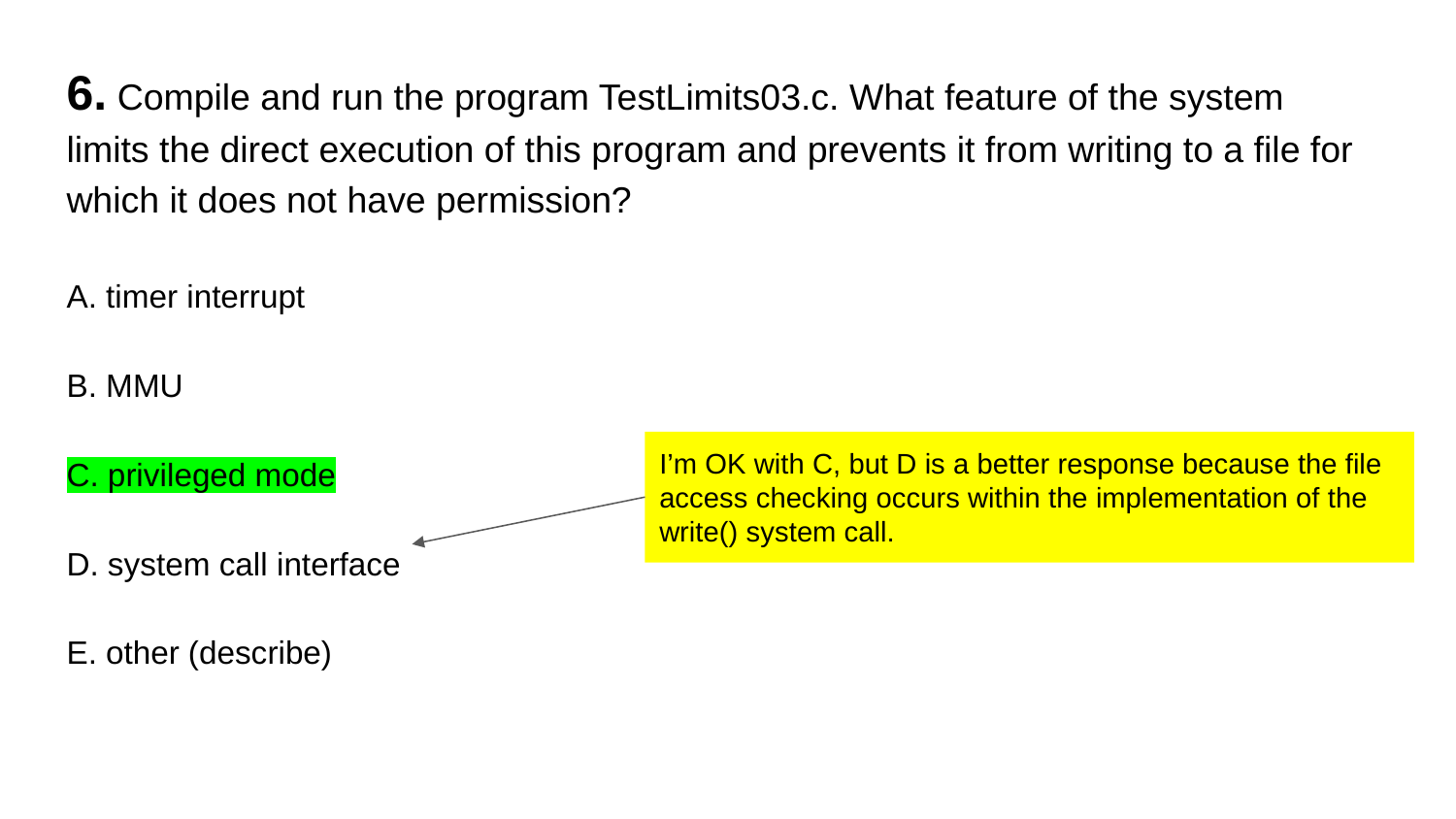

6. Compile and run the program TestLimits03.c. What feature of the system limits the direct execution of this program and prevents it from writing to a file for which it does not have permission?

A. timer interrupt

B. MMU

C. privileged mode

D. system call interface

E. other (describe)

I’m OK with C, but D is a better response because the file access checking occurs within the implementation of the write() system call.